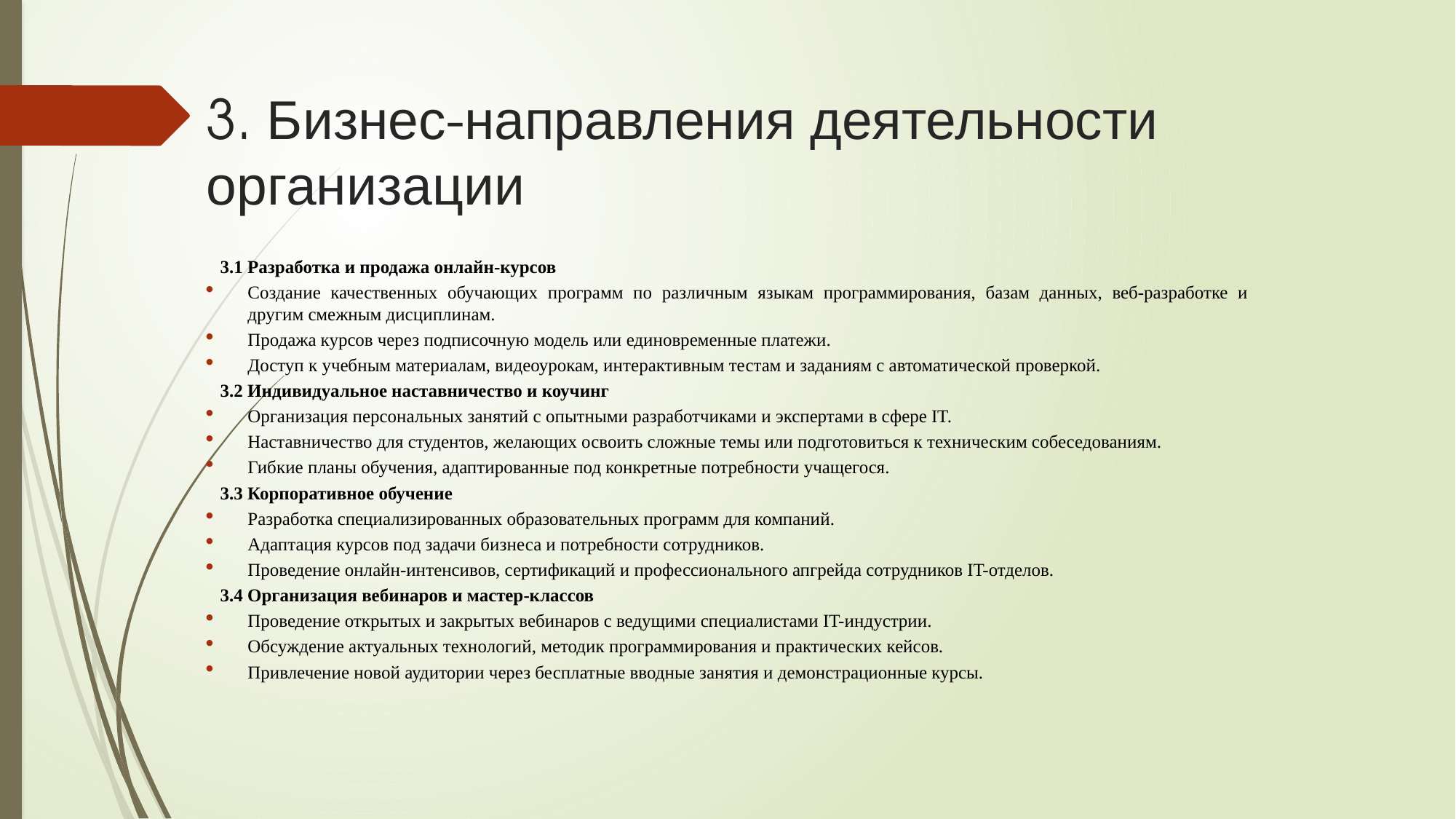

# 3. Бизнес-направления деятельности организации
3.1 Разработка и продажа онлайн-курсов
Создание качественных обучающих программ по различным языкам программирования, базам данных, веб-разработке и другим смежным дисциплинам.
Продажа курсов через подписочную модель или единовременные платежи.
Доступ к учебным материалам, видеоурокам, интерактивным тестам и заданиям с автоматической проверкой.
3.2 Индивидуальное наставничество и коучинг
Организация персональных занятий с опытными разработчиками и экспертами в сфере IT.
Наставничество для студентов, желающих освоить сложные темы или подготовиться к техническим собеседованиям.
Гибкие планы обучения, адаптированные под конкретные потребности учащегося.
3.3 Корпоративное обучение
Разработка специализированных образовательных программ для компаний.
Адаптация курсов под задачи бизнеса и потребности сотрудников.
Проведение онлайн-интенсивов, сертификаций и профессионального апгрейда сотрудников IT-отделов.
3.4 Организация вебинаров и мастер-классов
Проведение открытых и закрытых вебинаров с ведущими специалистами IT-индустрии.
Обсуждение актуальных технологий, методик программирования и практических кейсов.
Привлечение новой аудитории через бесплатные вводные занятия и демонстрационные курсы.